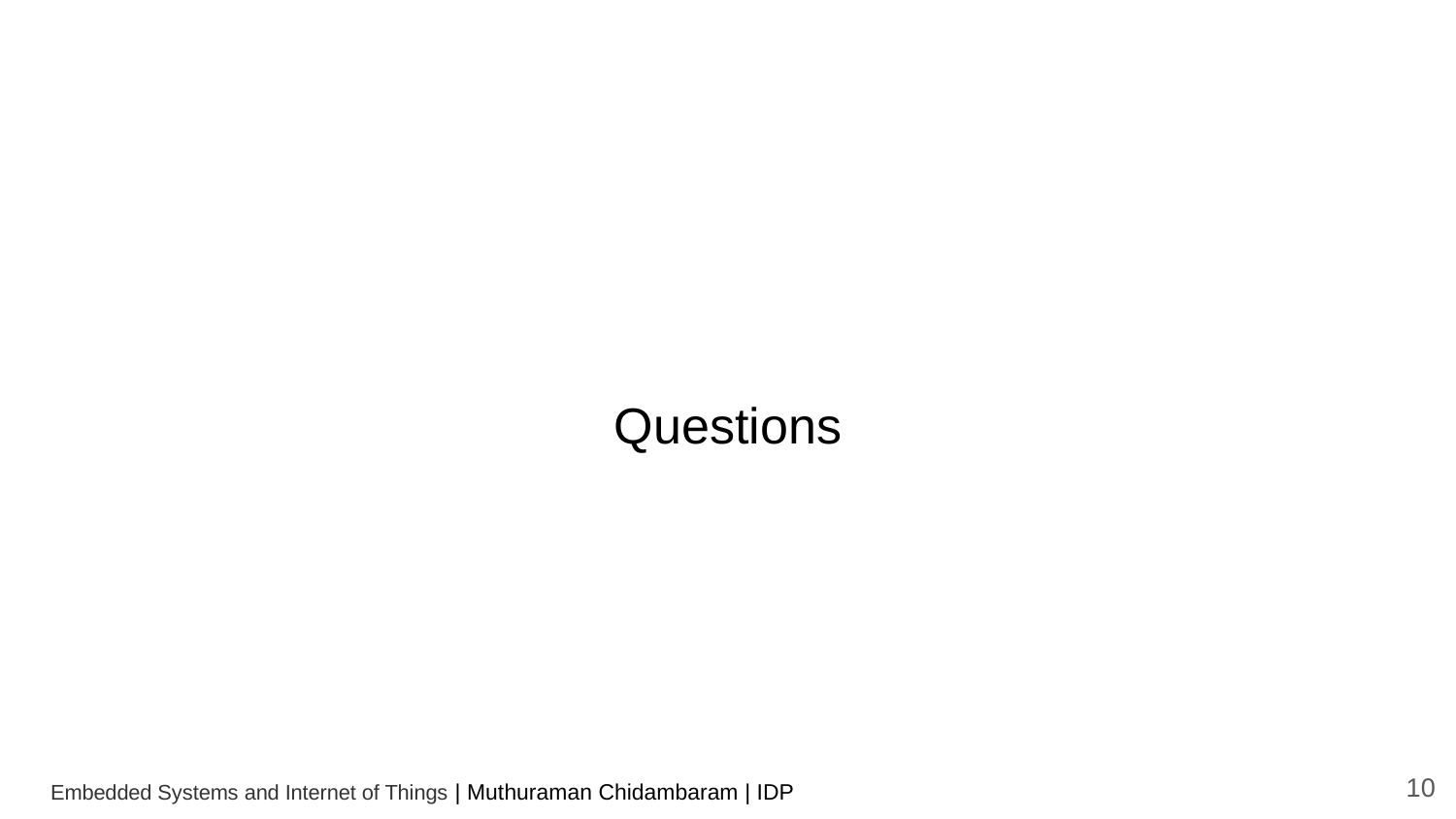

Questions
10
Embedded Systems and Internet of Things | Muthuraman Chidambaram | IDP